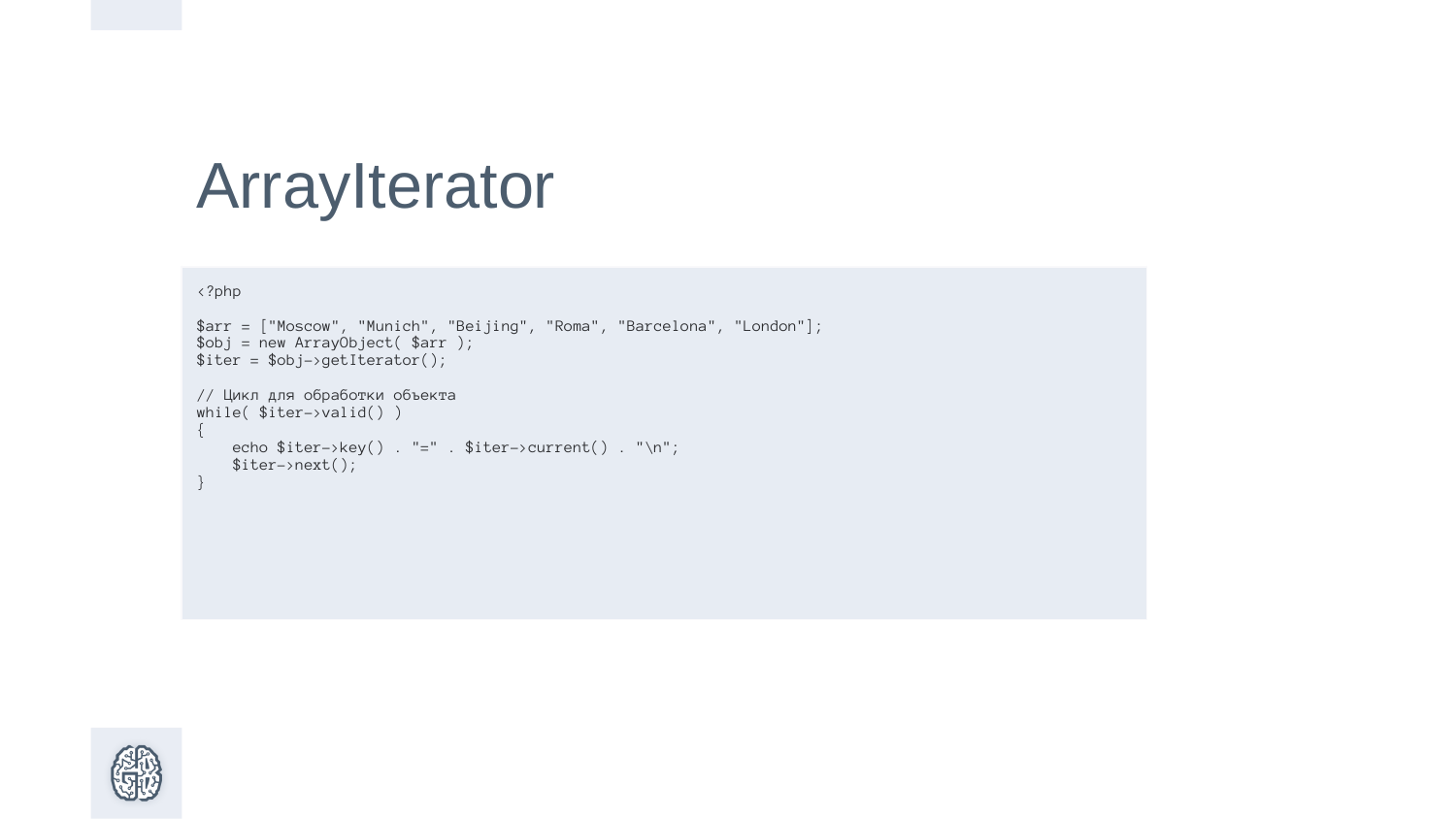

ArrayIterator
| <?php   $arr = ["Moscow", "Munich", "Beijing", "Roma", "Barcelona", "London"]; $obj = new ArrayObject( $arr ); $iter = $obj->getIterator();   // Цикл для обработки объекта while( $iter->valid() ) { echo $iter->key() . "=" . $iter->current() . "\n"; $iter->next(); } |
| --- |